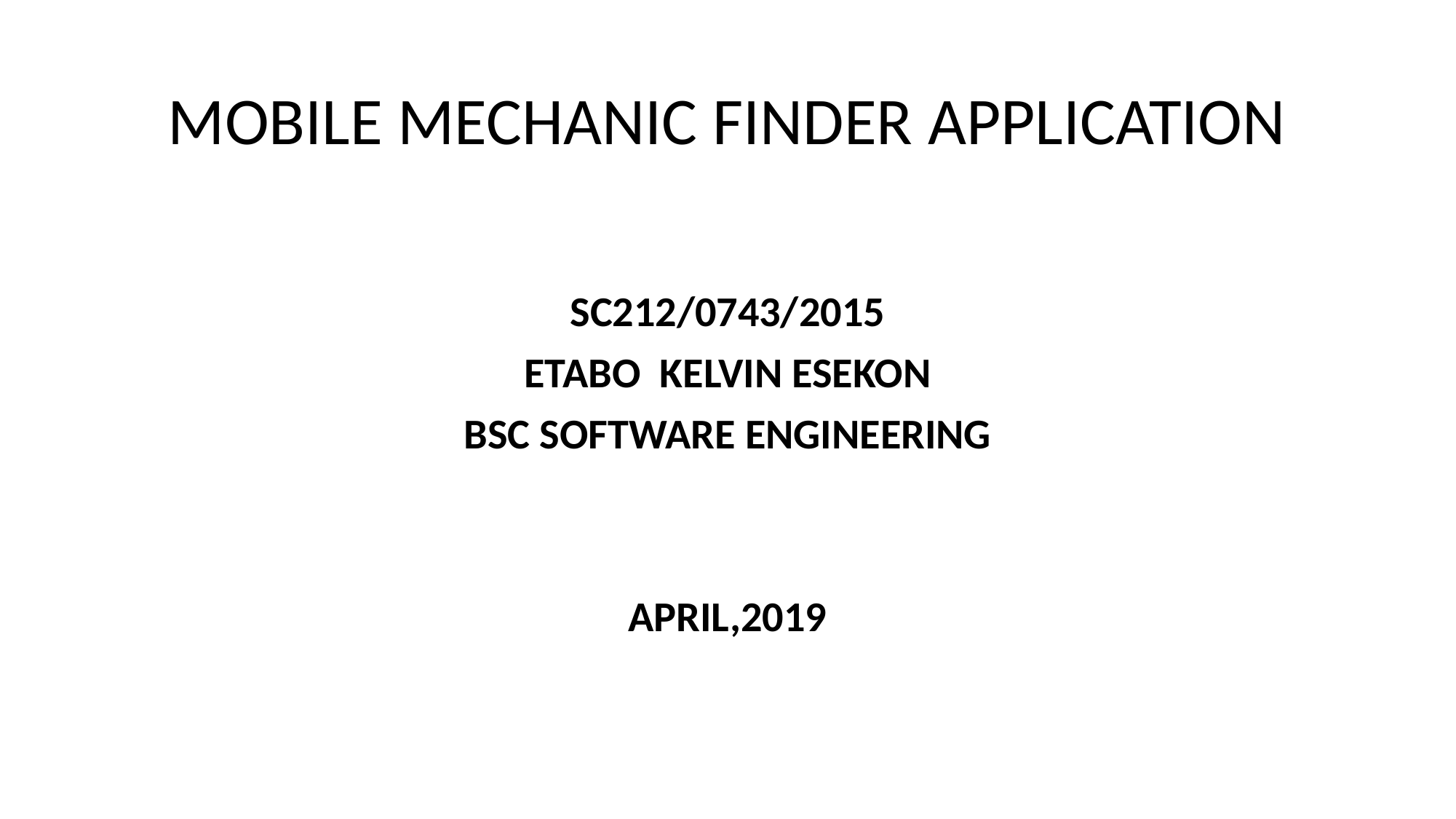

# MOBILE MECHANIC FINDER APPLICATION

SC212/0743/2015
ETABO  KELVIN ESEKON
BSC SOFTWARE ENGINEERING

APRIL,2019